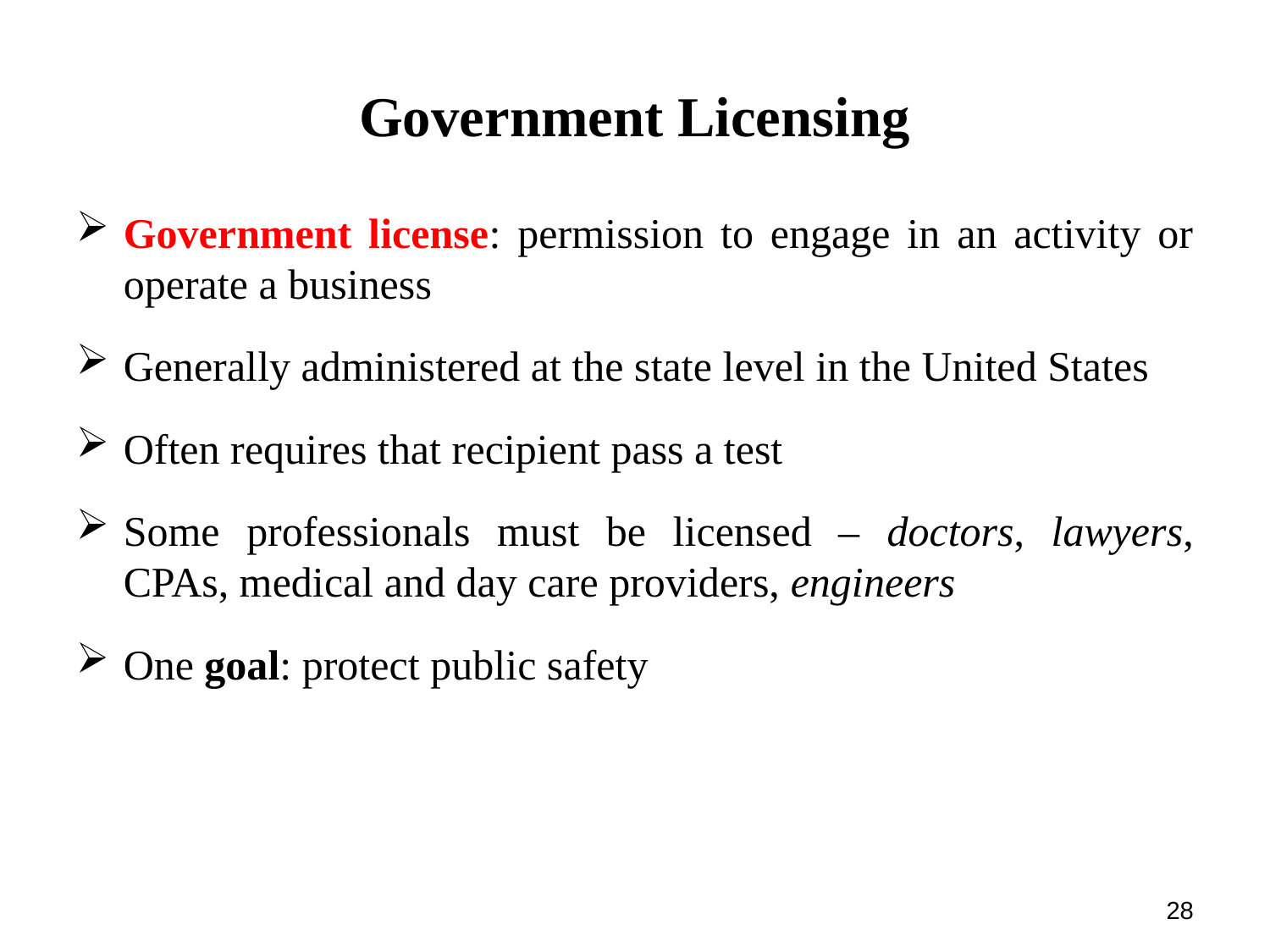

# Government Licensing
Government license: permission to engage in an activity or operate a business
Generally administered at the state level in the United States
Often requires that recipient pass a test
Some professionals must be licensed – doctors, lawyers, CPAs, medical and day care providers, engineers
One goal: protect public safety
28